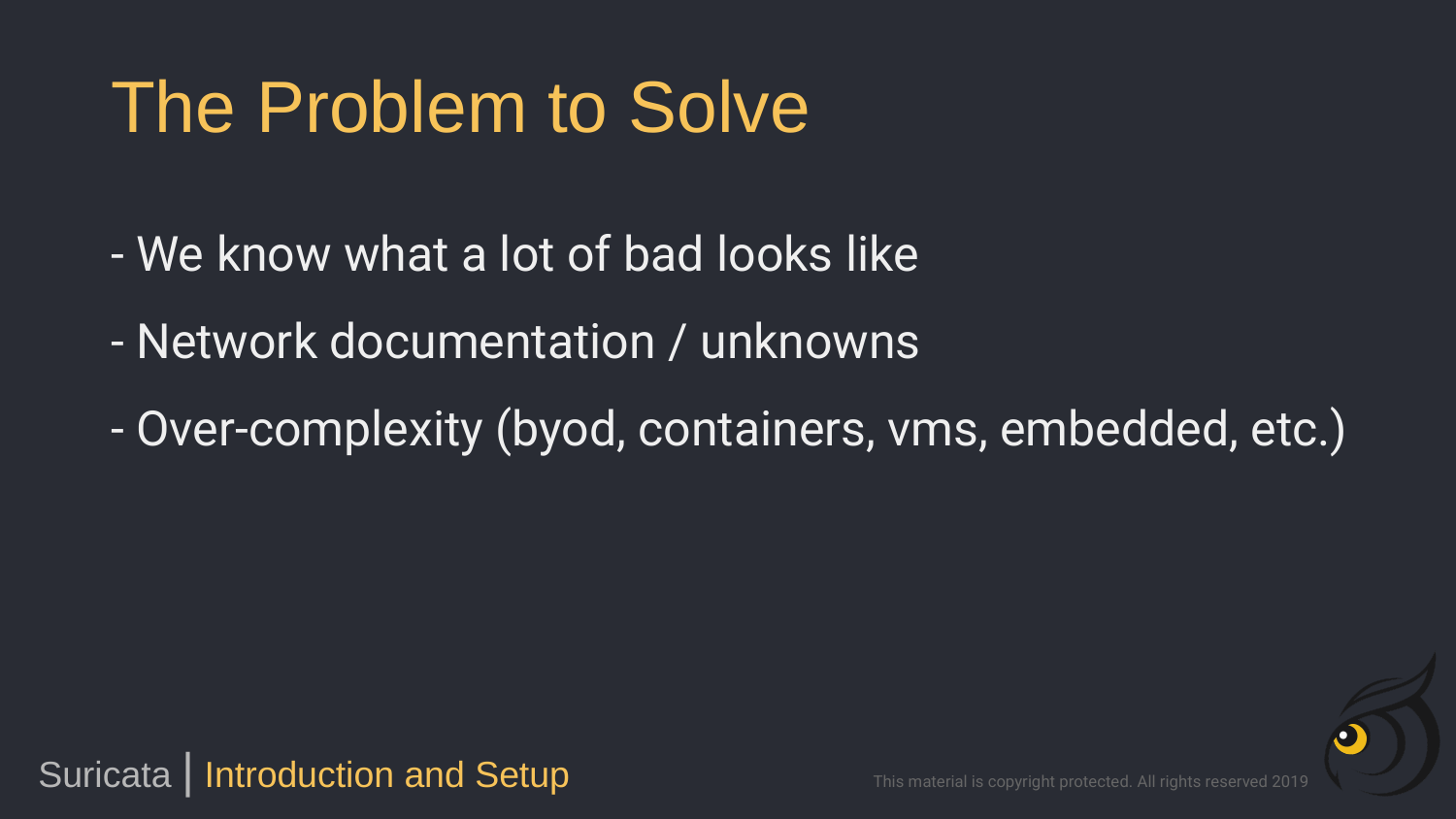

# The Problem to Solve
- We know what a lot of bad looks like
- Network documentation / unknowns
- Over-complexity (byod, containers, vms, embedded, etc.)